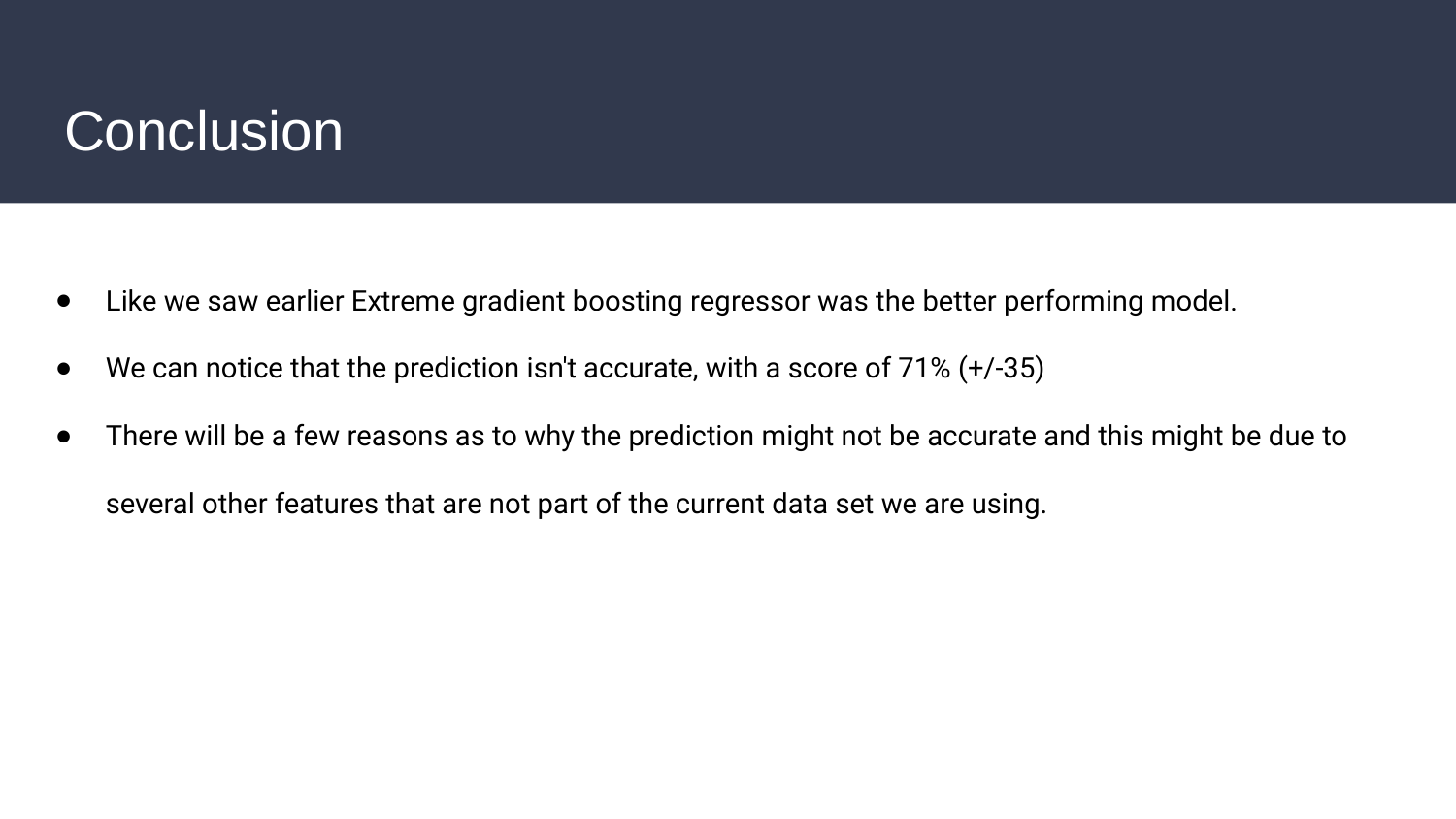

# Conclusion
Like we saw earlier Extreme gradient boosting regressor was the better performing model.
We can notice that the prediction isn't accurate, with a score of 71% (+/-35)
There will be a few reasons as to why the prediction might not be accurate and this might be due to several other features that are not part of the current data set we are using.